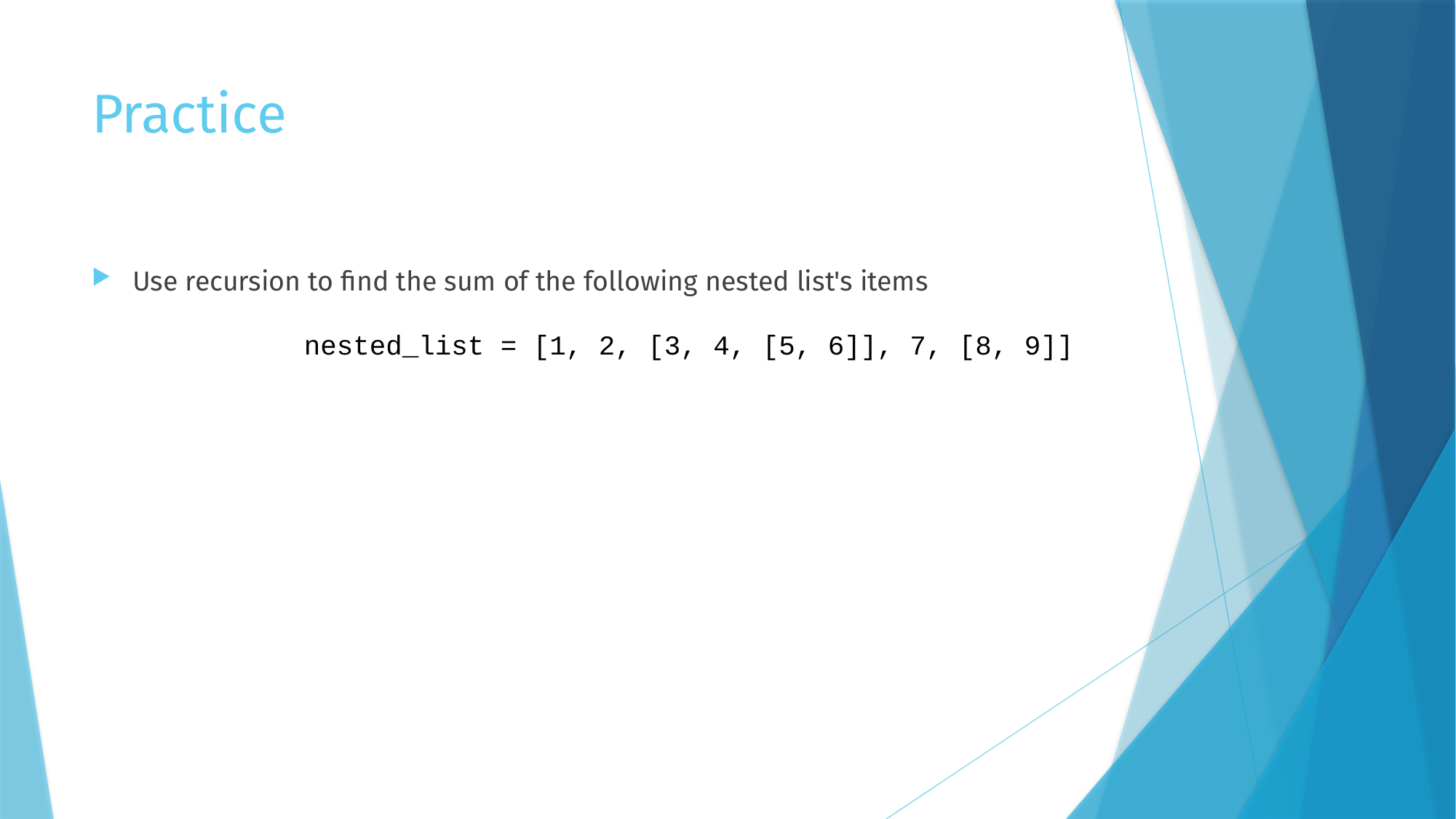

# Practice
Use recursion to find the sum of the following nested list's items
nested_list = [1, 2, [3, 4, [5, 6]], 7, [8, 9]]